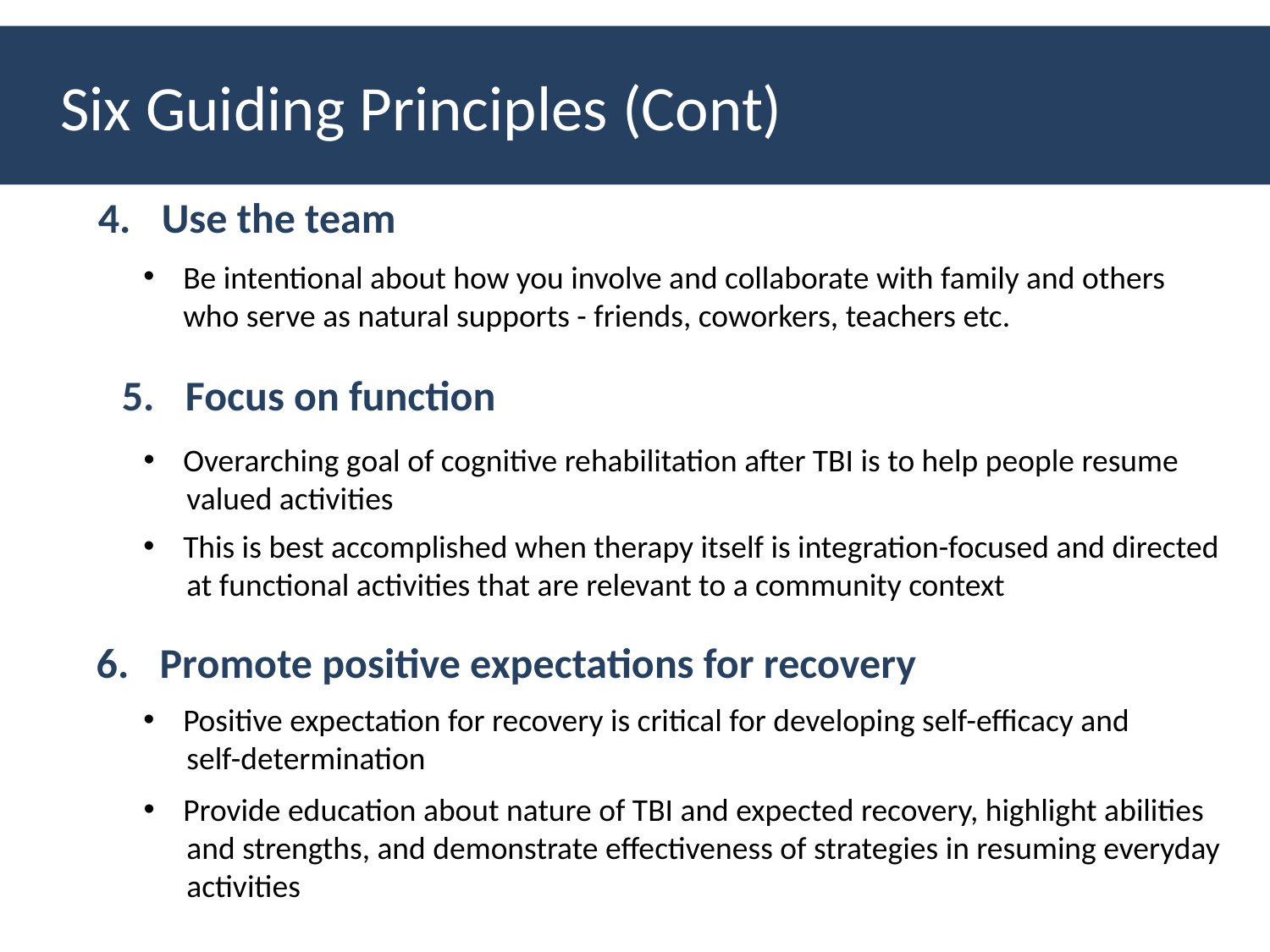

# Six Guiding Principles (Cont)
Use the team
Be intentional about how you involve and collaborate with family and others who serve as natural supports - friends, coworkers, teachers etc.
Focus on function
Overarching goal of cognitive rehabilitation after TBI is to help people resume
      valued activities
This is best accomplished when therapy itself is integration-focused and directed
      at functional activities that are relevant to a community context
Promote positive expectations for recovery
Positive expectation for recovery is critical for developing self-efficacy and
      self-determination
Provide education about nature of TBI and expected recovery, highlight abilities
      and strengths, and demonstrate effectiveness of strategies in resuming everyday
      activities